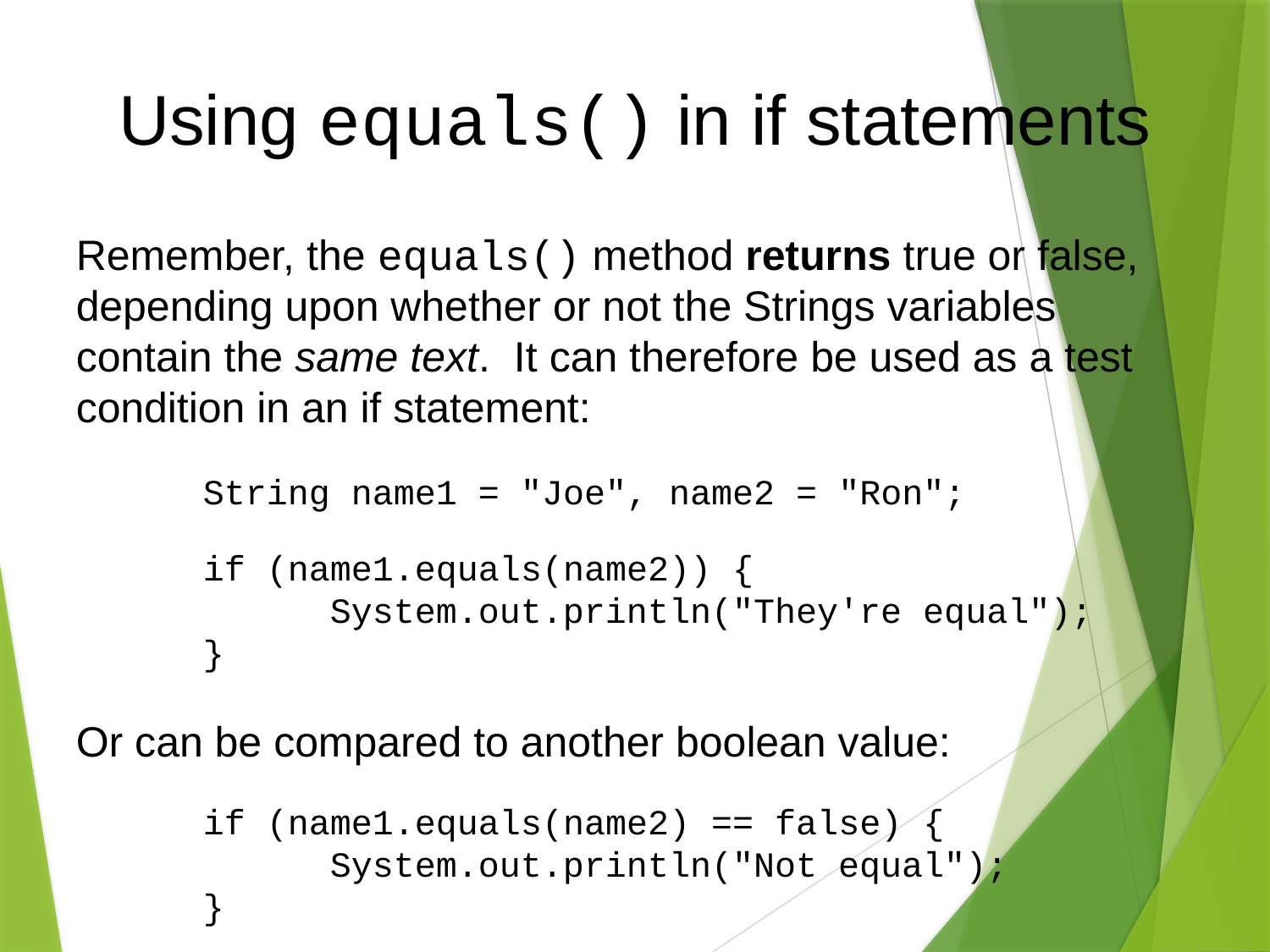

Using equals() in if statements
Remember, the equals() method returns true or false, depending upon whether or not the Strings variables contain the same text.  It can therefore be used as a test condition in an if statement:

String name1 = "Joe", name2 = "Ron";

if (name1.equals(name2)) {
	System.out.println("They're equal");
}

Or can be compared to another boolean value:

if (name1.equals(name2) == false) {
	System.out.println("Not equal");
}